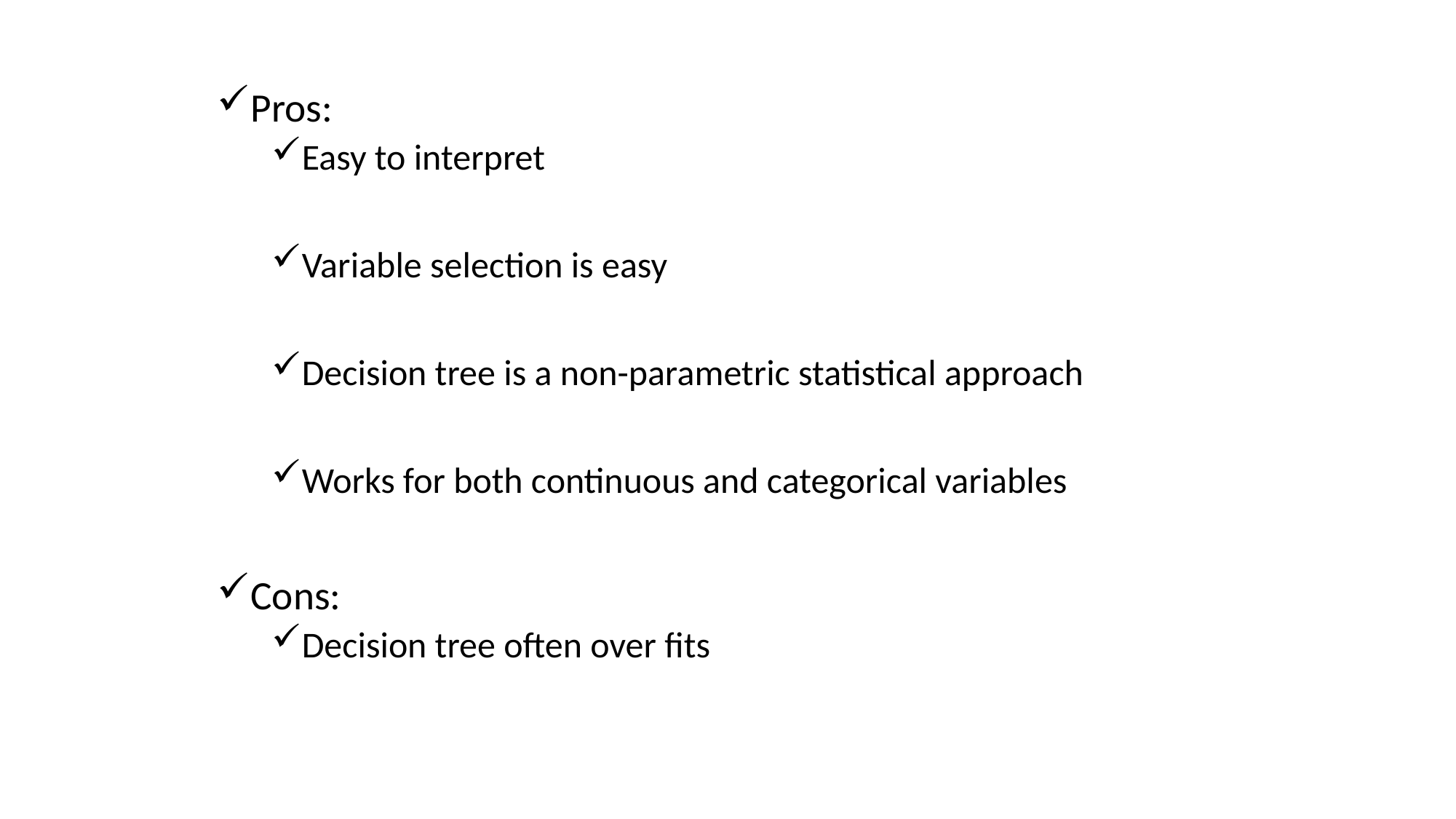

Pros:
Easy to interpret

Variable selection is easy

Decision tree is a non-parametric statistical approach

Works for both continuous and categorical variables

Cons:
Decision tree often over fits